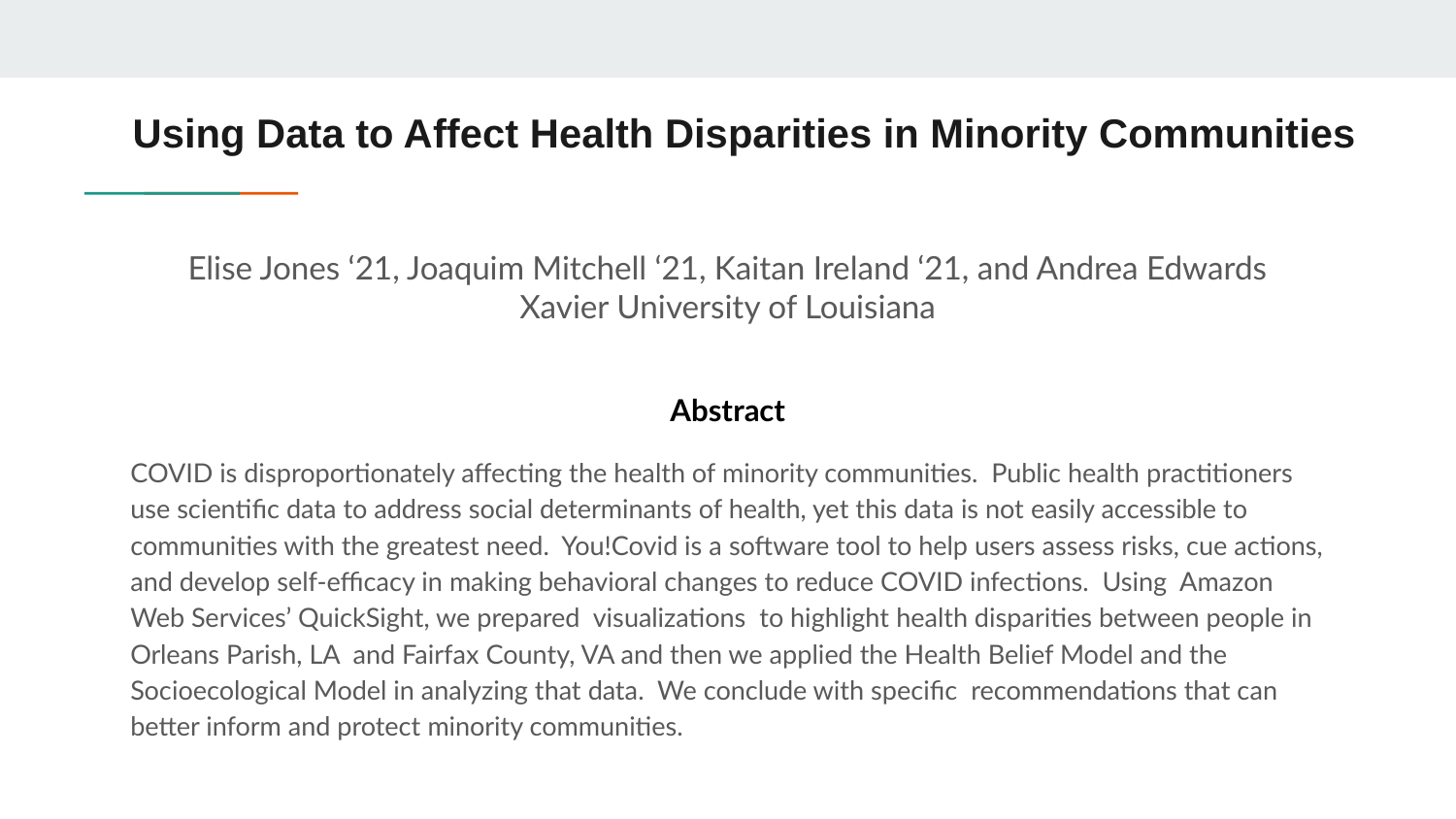

# Using Data to Affect Health Disparities in Minority Communities
Elise Jones ‘21, Joaquim Mitchell ‘21, Kaitan Ireland ‘21, and Andrea Edwards
Xavier University of Louisiana

Abstract
COVID is disproportionately affecting the health of minority communities.  Public health practitioners use scientific data to address social determinants of health, yet this data is not easily accessible to communities with the greatest need.  You!Covid is a software tool to help users assess risks, cue actions, and develop self-efficacy in making behavioral changes to reduce COVID infections.  Using  Amazon Web Services’ QuickSight, we prepared  visualizations  to highlight health disparities between people in Orleans Parish, LA  and Fairfax County, VA and then we applied the Health Belief Model and the Socioecological Model in analyzing that data.  We conclude with specific  recommendations that can better inform and protect minority communities.